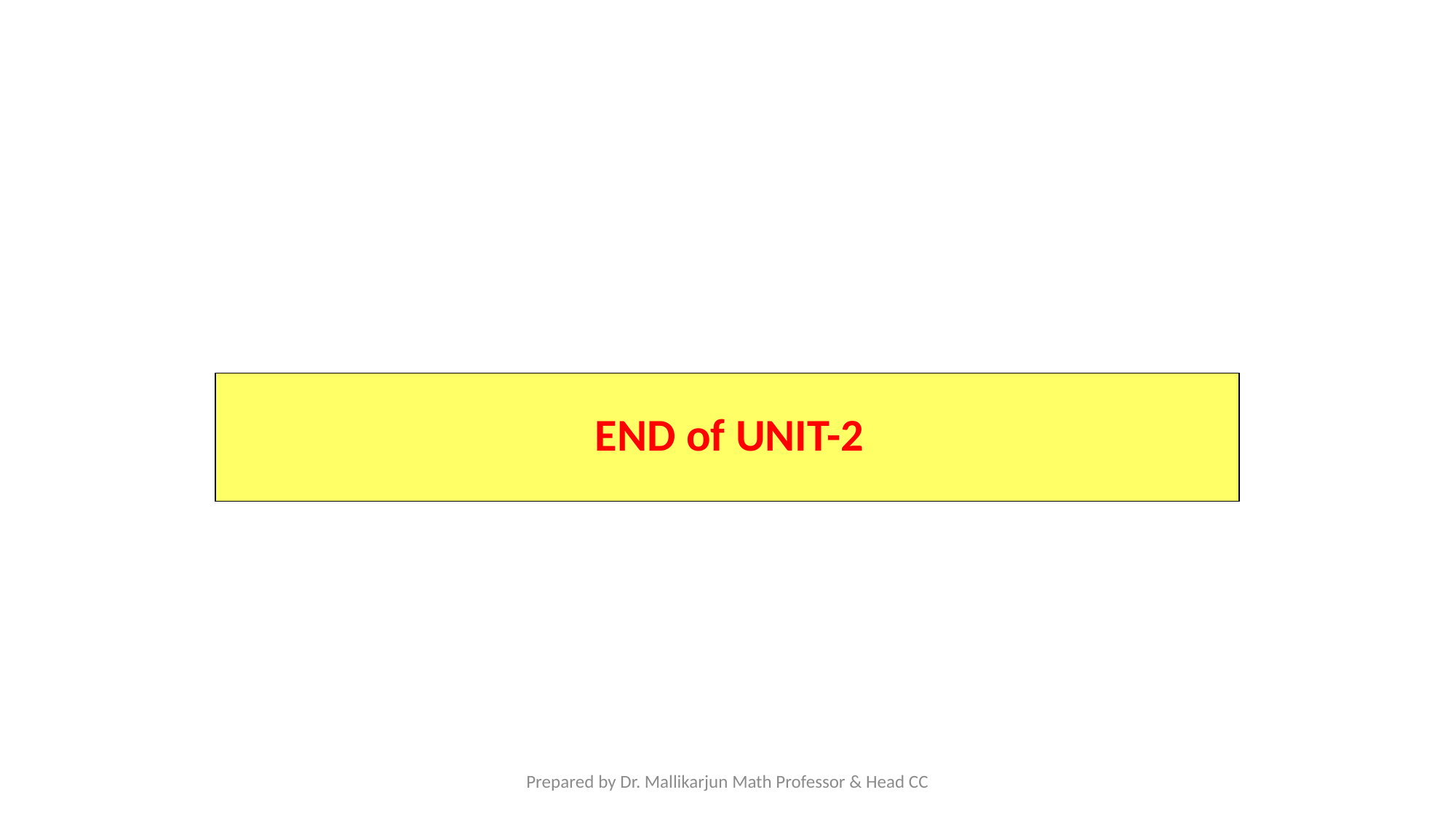

END of UNIT-2
Prepared by Dr. Mallikarjun Math Professor & Head CC